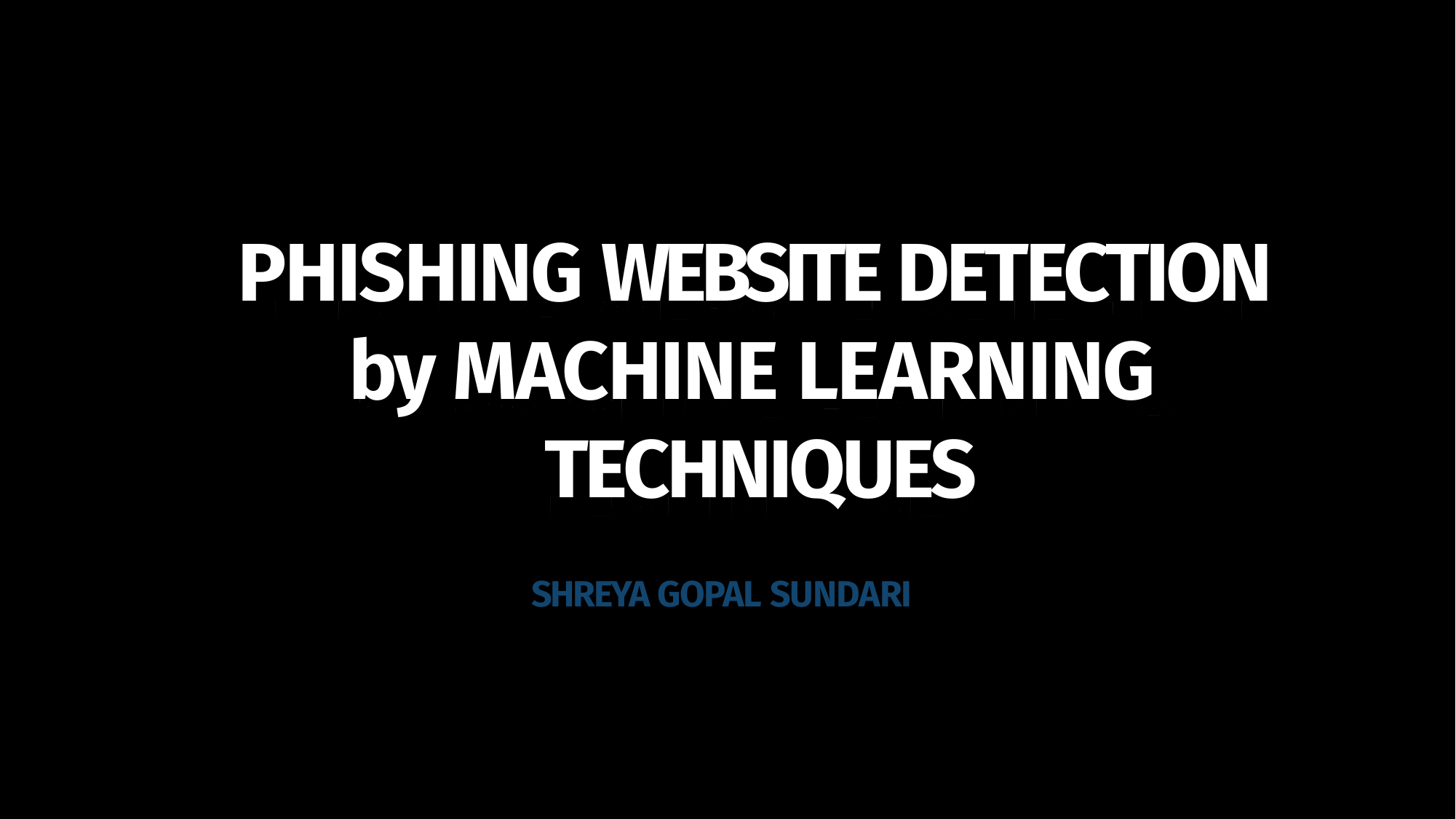

PHISHING WEBSITE DETECTION  by MACHINE LEARNING  TECHNIQUES

SHREYA GOPAL SUNDARI